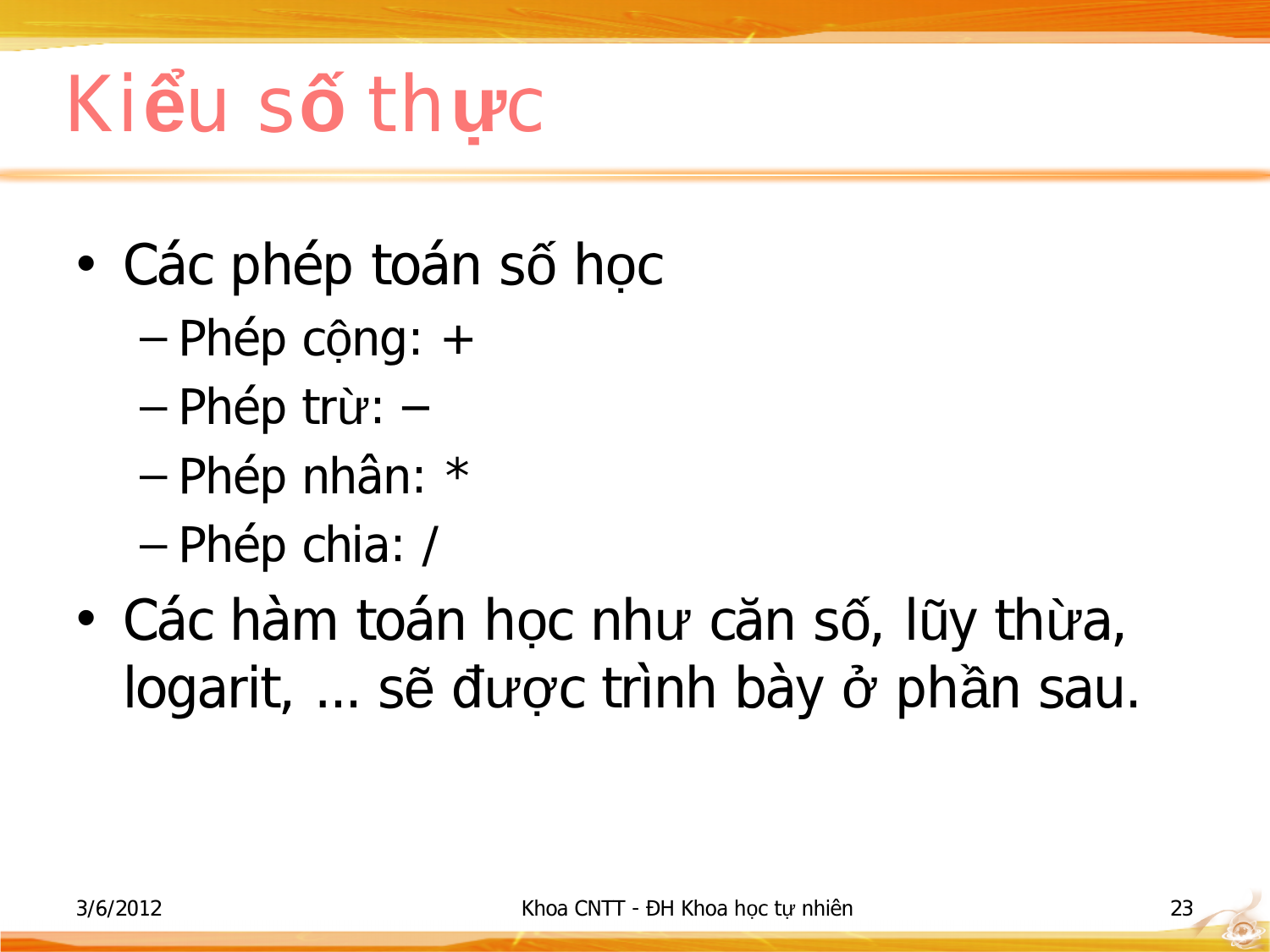

# Kiểu số thực
Các phép toán số học
Phép cộng: +
Phép trừ: –
Phép nhân: *
Phép chia: /
Các hàm toán học như căn số, lũy thừa, logarit, … sẽ được trình bày ở phần sau.
3/6/2012
Khoa CNTT - ĐH Khoa học tự nhiên
23